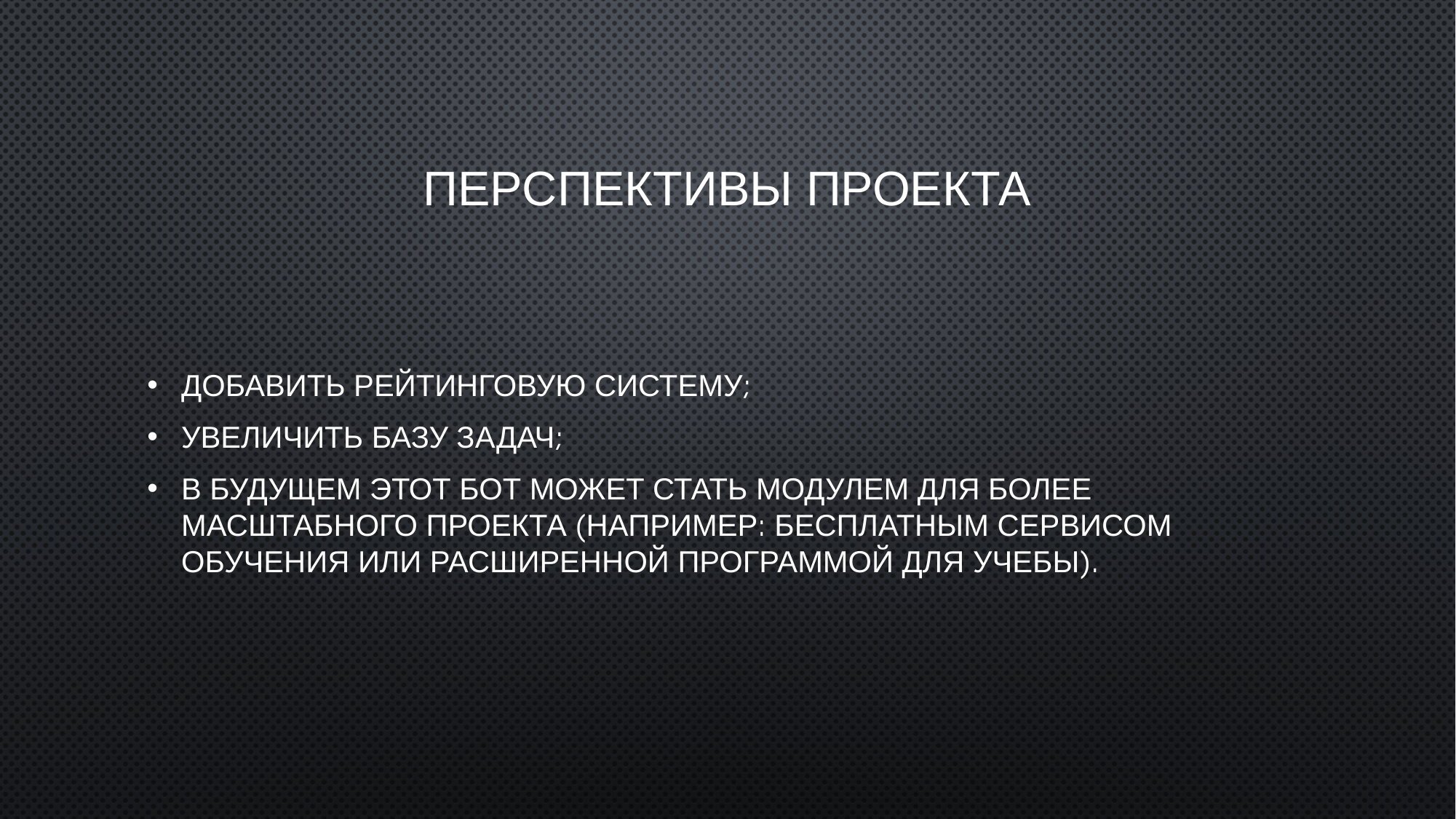

# Перспективы проекта

Добавить рейтинговую систему;
Увеличить базу задач;
В будущем этот бот может стать модулем для более масштабного проекта (например: бесплатным сервисом обучения или расширенной программой для учебы).